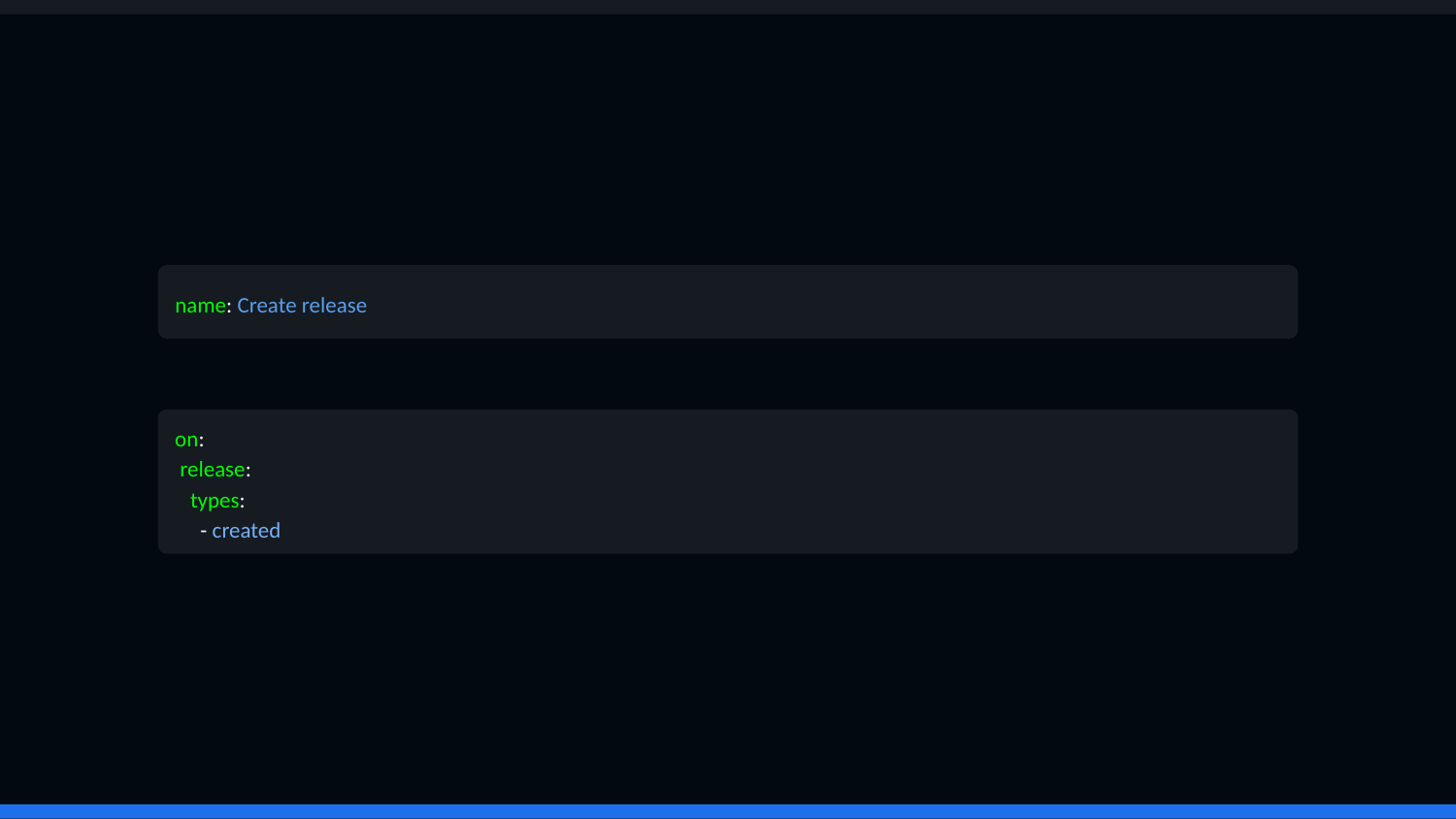

name: Create release
on:
 release:
   types:
     - created